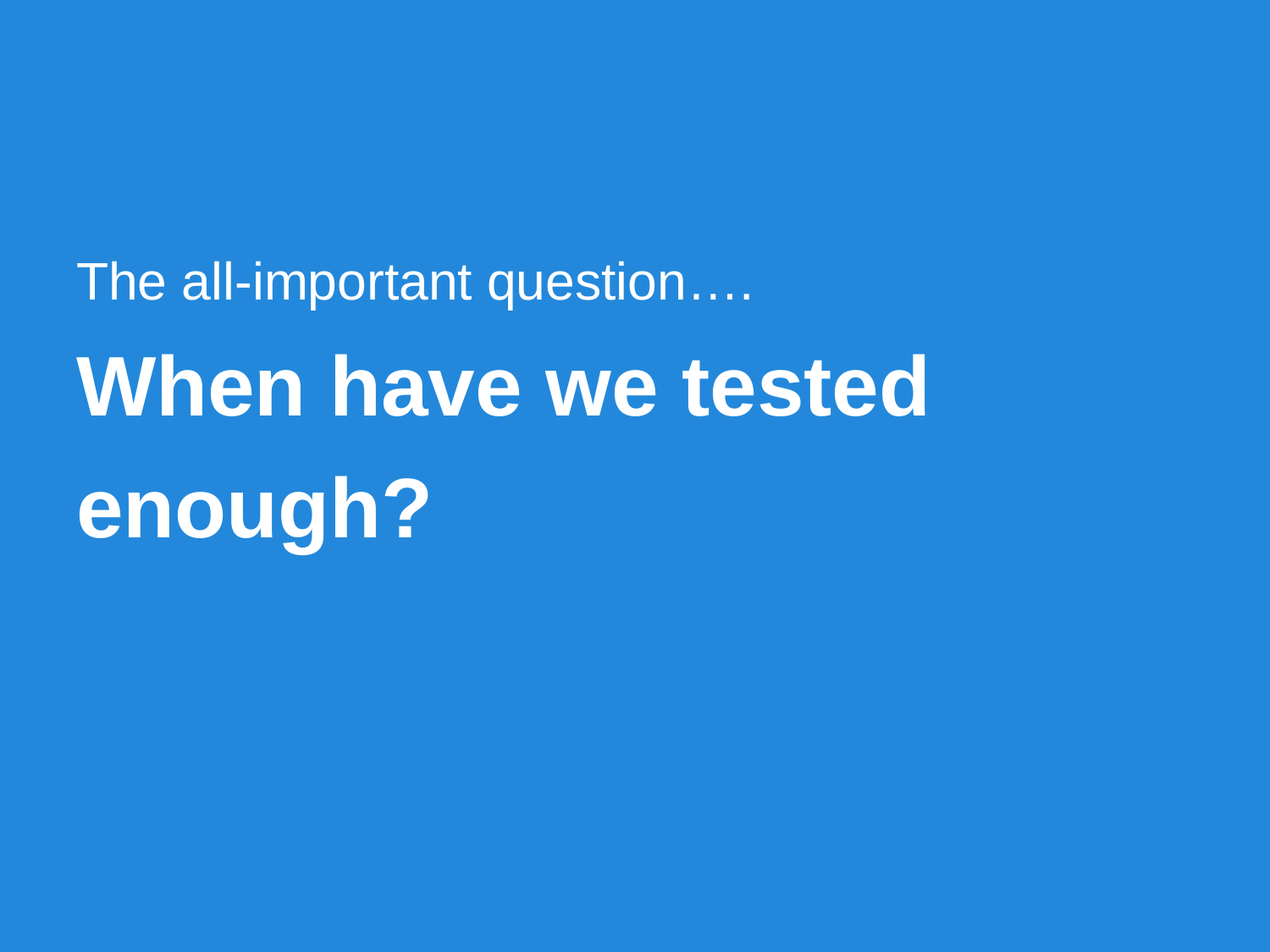

The all-important question….
When have we tested enough?